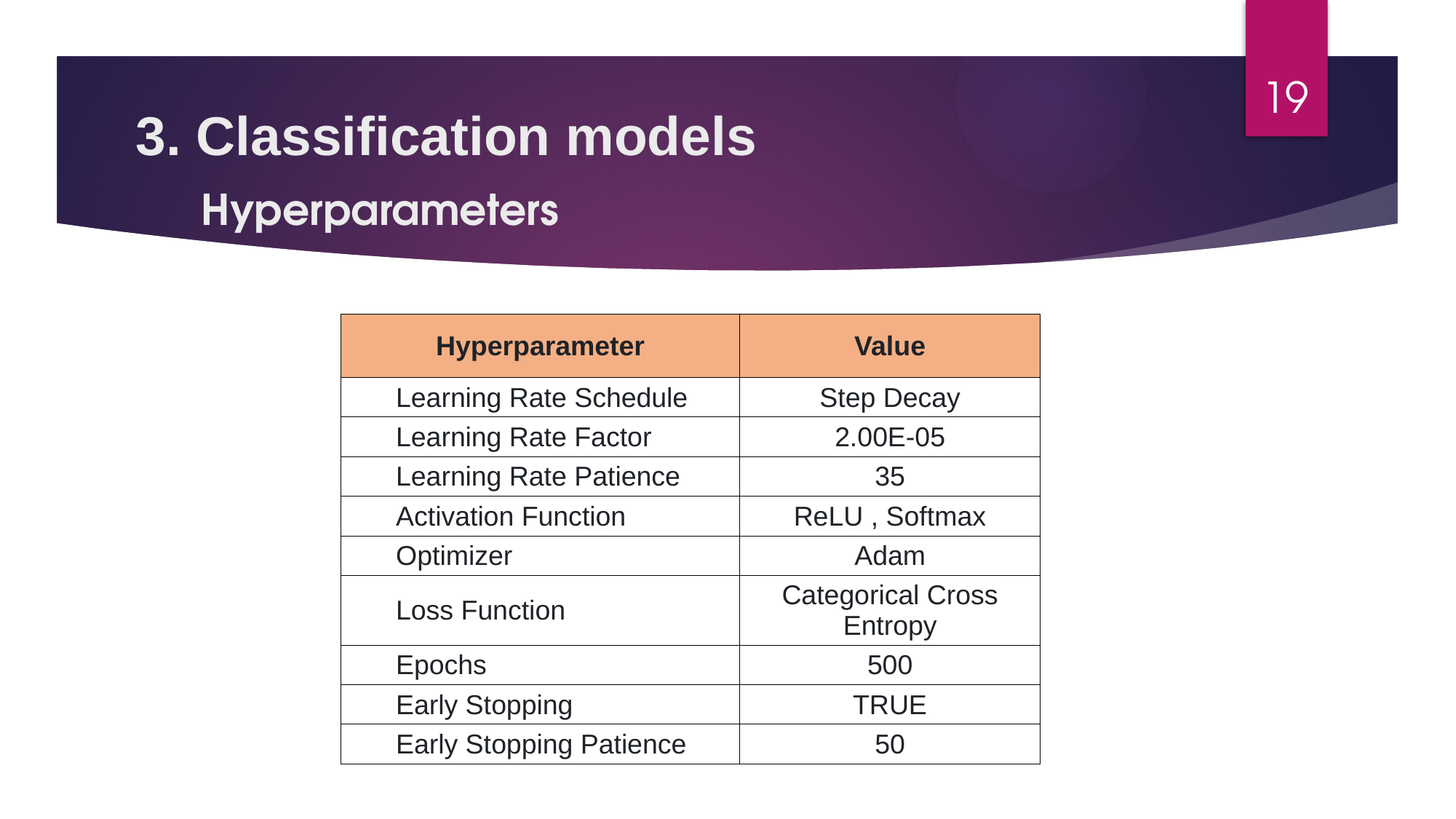

19
3. Classification models
# Hyperparameters
| Hyperparameter | Value |
| --- | --- |
| Learning Rate Schedule | Step Decay |
| Learning Rate Factor | 2.00E-05 |
| Learning Rate Patience | 35 |
| Activation Function | ReLU , Softmax |
| Optimizer | Adam |
| Loss Function | Categorical Cross Entropy |
| Epochs | 500 |
| Early Stopping | TRUE |
| Early Stopping Patience | 50 |